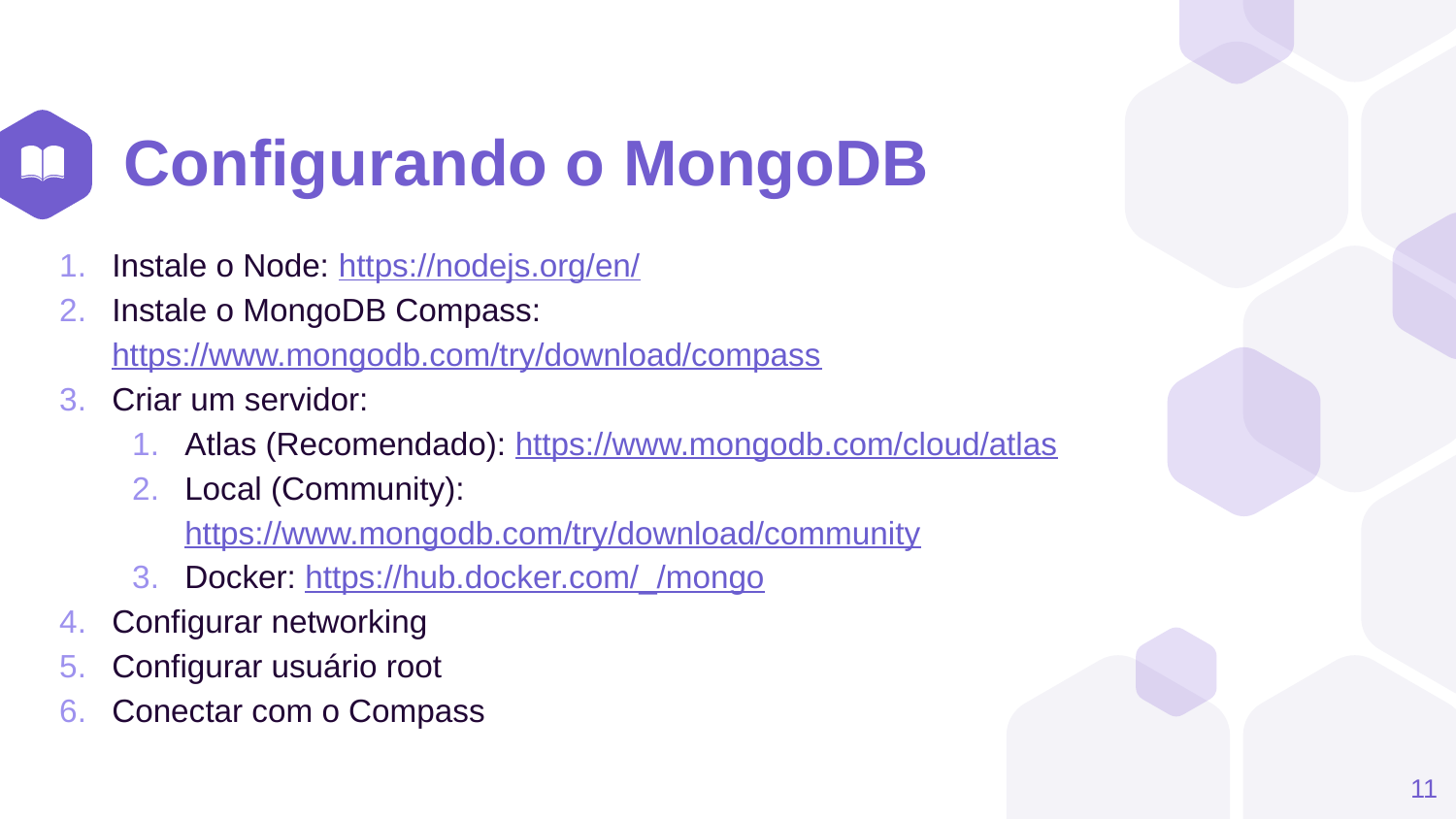

# Configurando o MongoDB

Instale o Node: https://nodejs.org/en/
Instale o MongoDB Compass: https://www.mongodb.com/try/download/compass
Criar um servidor:
Atlas (Recomendado): https://www.mongodb.com/cloud/atlas
Local (Community): https://www.mongodb.com/try/download/community
Docker: https://hub.docker.com/_/mongo
Configurar networking
Configurar usuário root
Conectar com o Compass

11